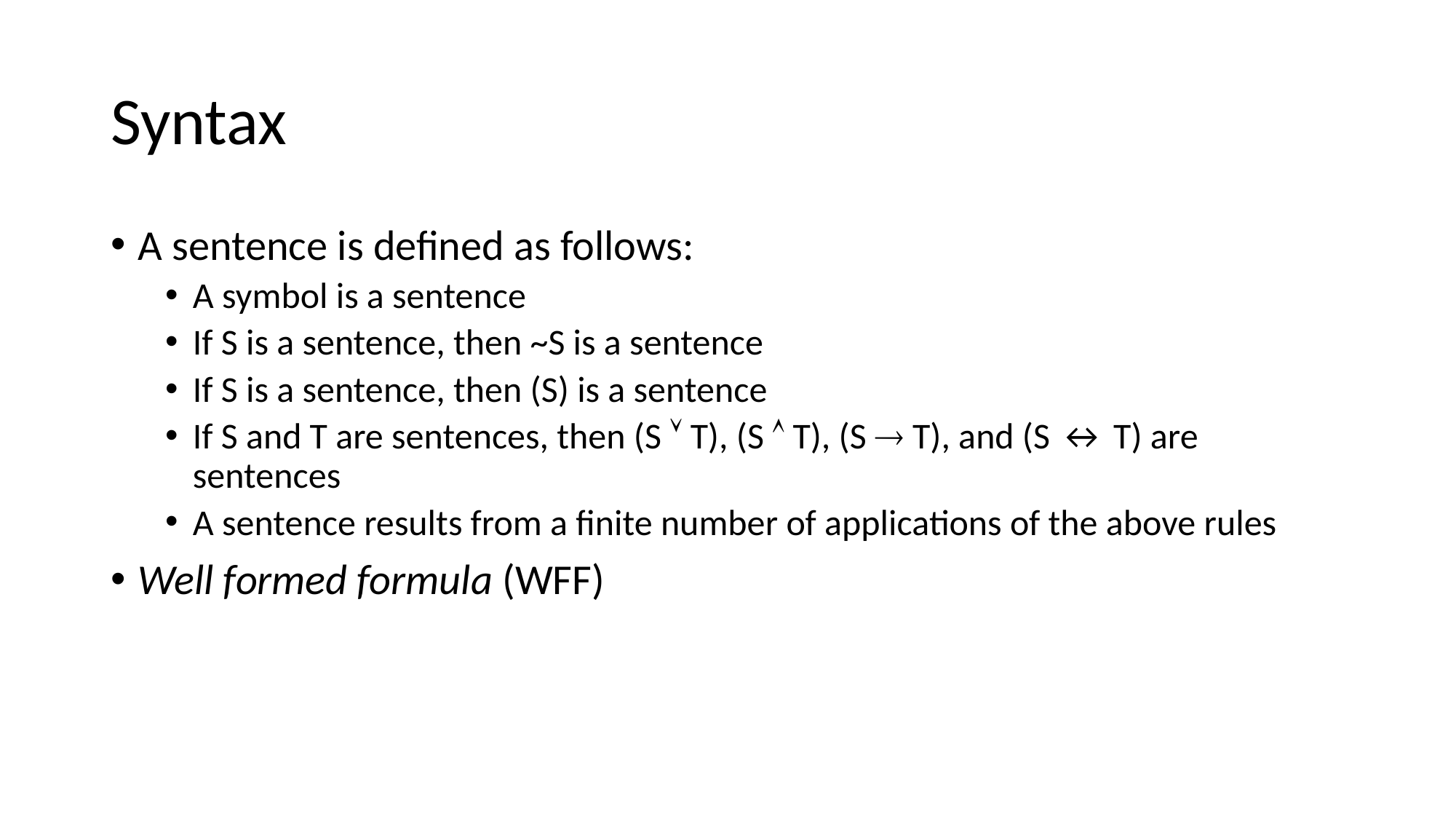

# Syntax
A sentence is defined as follows:
A symbol is a sentence
If S is a sentence, then ~S is a sentence
If S is a sentence, then (S) is a sentence
If S and T are sentences, then (S ∨ T), (S ∧ T), (S → T), and (S ↔ T) are sentences
A sentence results from a finite number of applications of the above rules
Well formed formula (WFF)